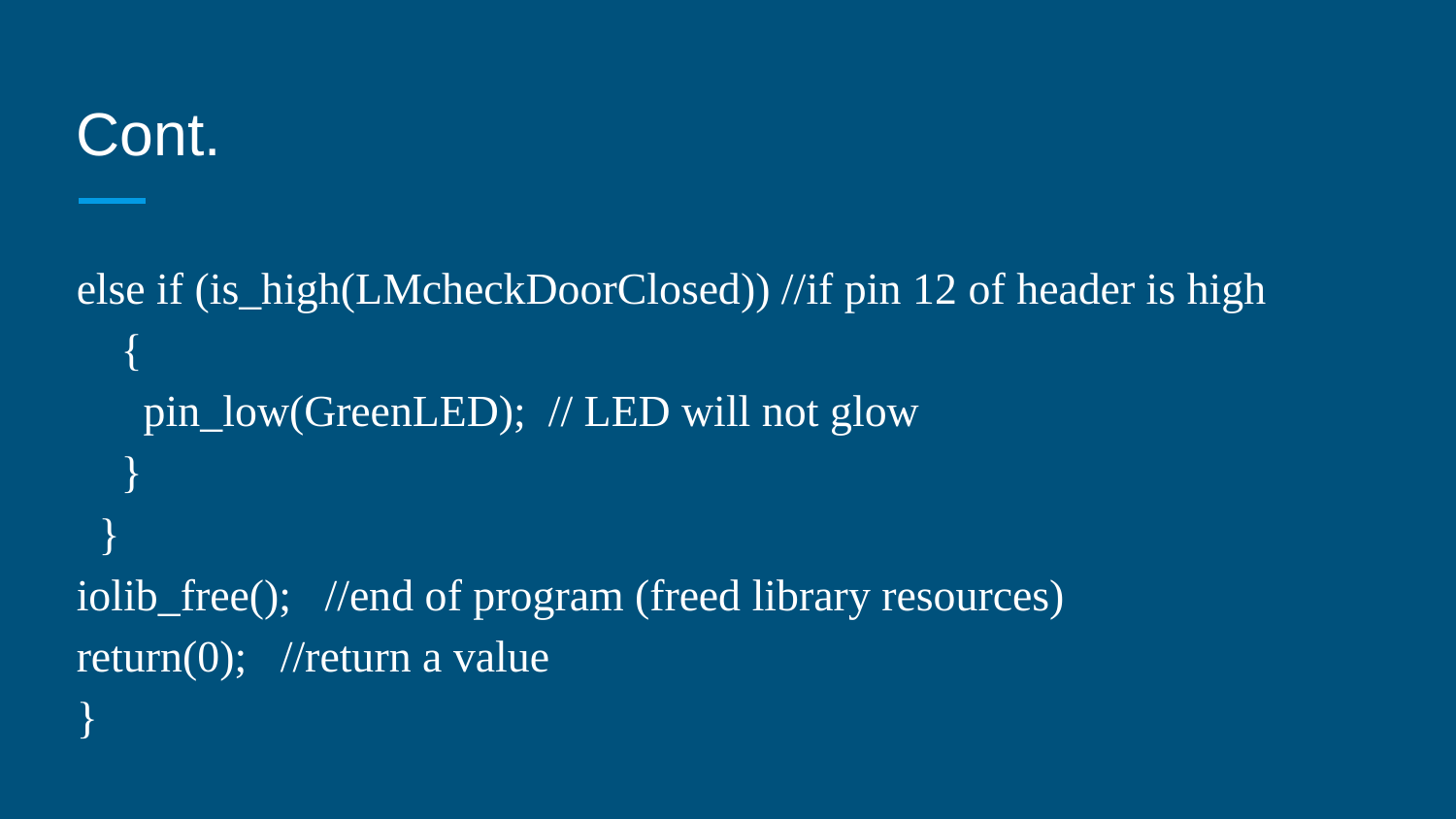

# Cont.
else if (is_high(LMcheckDoorClosed)) //if pin 12 of header is high
    {
      pin_low(GreenLED);  // LED will not glow
    }
  }
iolib_free();   //end of program (freed library resources)
return(0);   //return a value
}